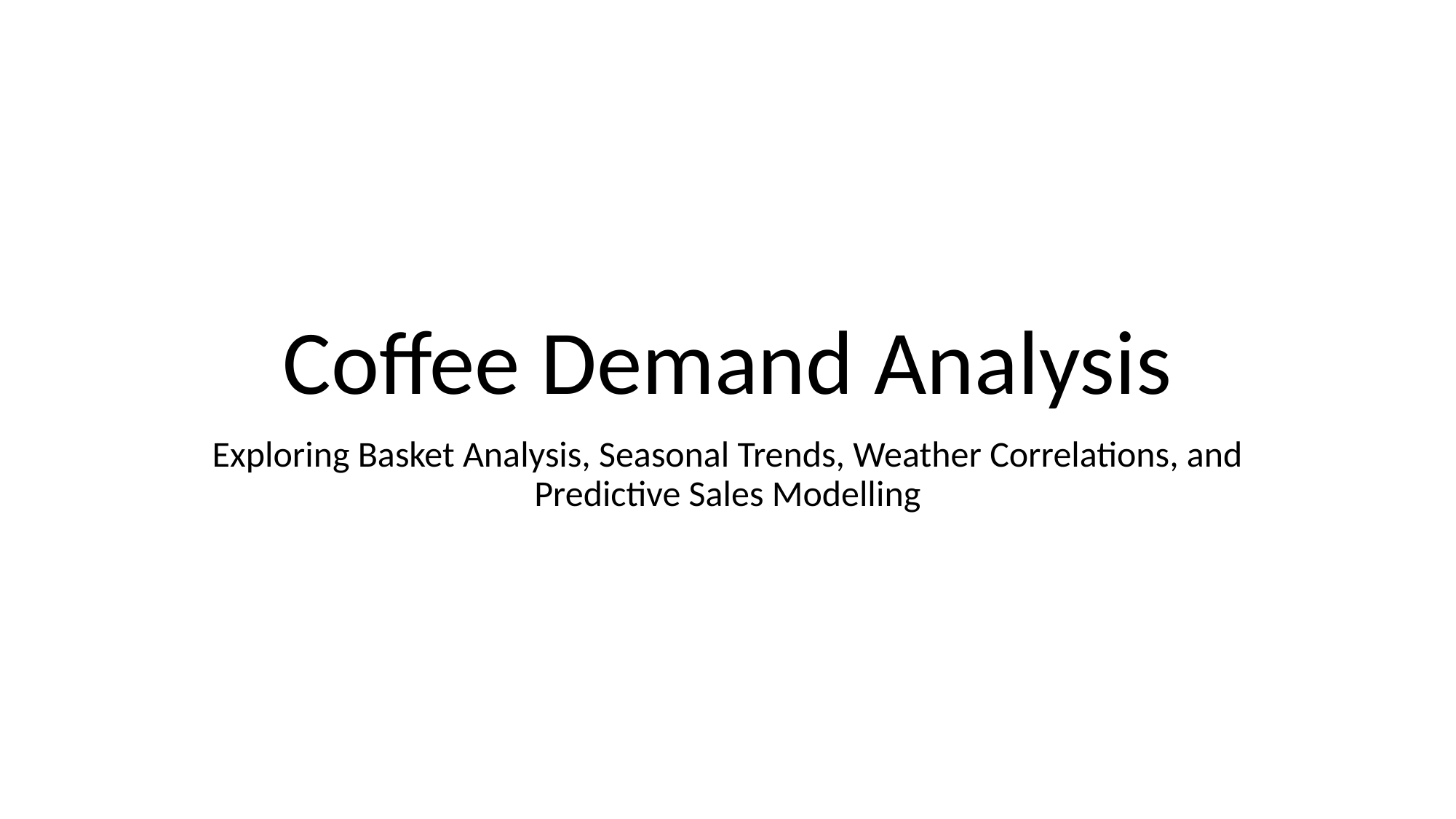

# Coffee Demand Analysis
Exploring Basket Analysis, Seasonal Trends, Weather Correlations, and Predictive Sales Modelling